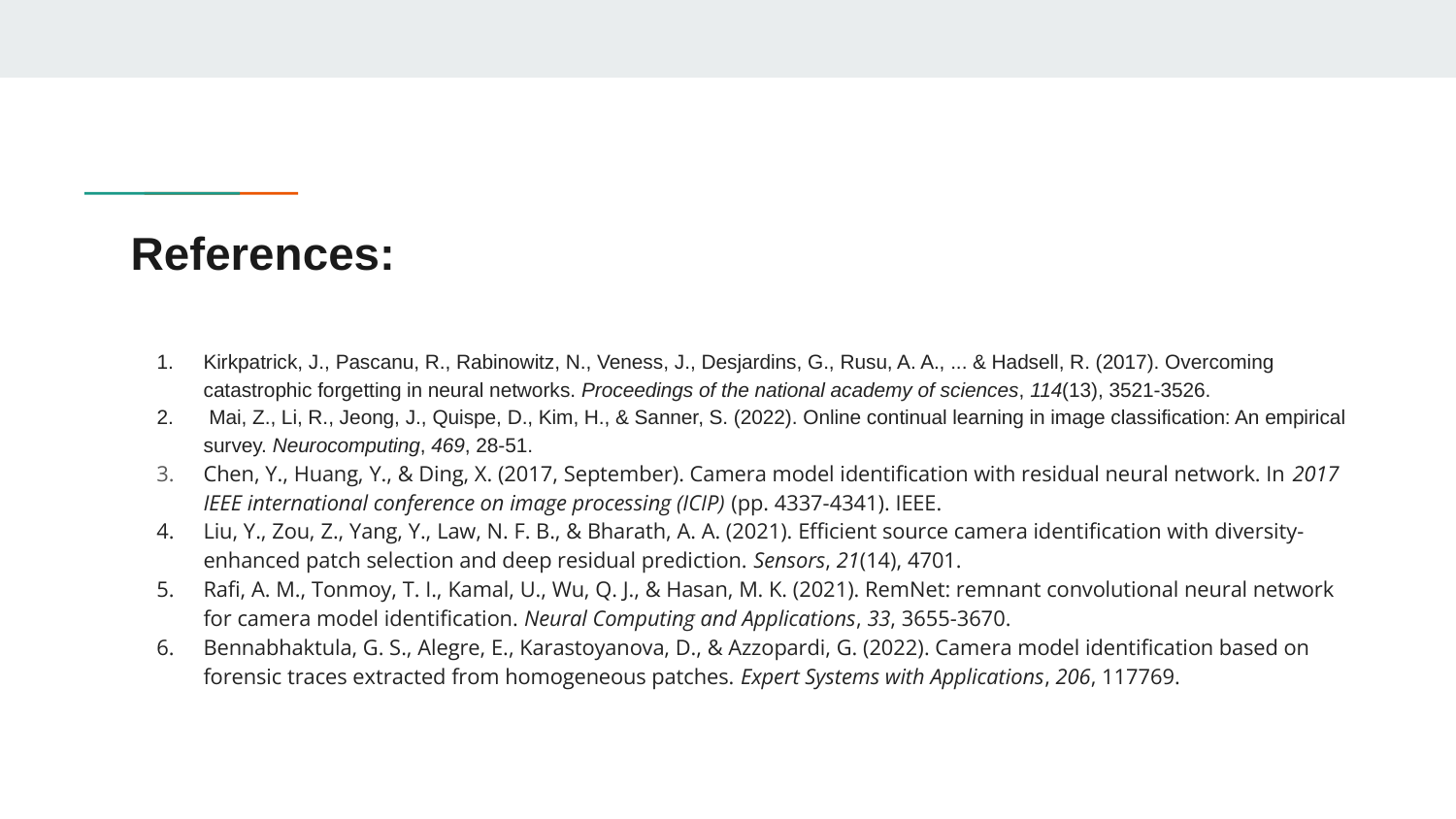

# References:
Kirkpatrick, J., Pascanu, R., Rabinowitz, N., Veness, J., Desjardins, G., Rusu, A. A., ... & Hadsell, R. (2017). Overcoming catastrophic forgetting in neural networks. Proceedings of the national academy of sciences, 114(13), 3521-3526.
 Mai, Z., Li, R., Jeong, J., Quispe, D., Kim, H., & Sanner, S. (2022). Online continual learning in image classification: An empirical survey. Neurocomputing, 469, 28-51.
Chen, Y., Huang, Y., & Ding, X. (2017, September). Camera model identification with residual neural network. In 2017 IEEE international conference on image processing (ICIP) (pp. 4337-4341). IEEE.
Liu, Y., Zou, Z., Yang, Y., Law, N. F. B., & Bharath, A. A. (2021). Efficient source camera identification with diversity-enhanced patch selection and deep residual prediction. Sensors, 21(14), 4701.
Rafi, A. M., Tonmoy, T. I., Kamal, U., Wu, Q. J., & Hasan, M. K. (2021). RemNet: remnant convolutional neural network for camera model identification. Neural Computing and Applications, 33, 3655-3670.
Bennabhaktula, G. S., Alegre, E., Karastoyanova, D., & Azzopardi, G. (2022). Camera model identification based on forensic traces extracted from homogeneous patches. Expert Systems with Applications, 206, 117769.